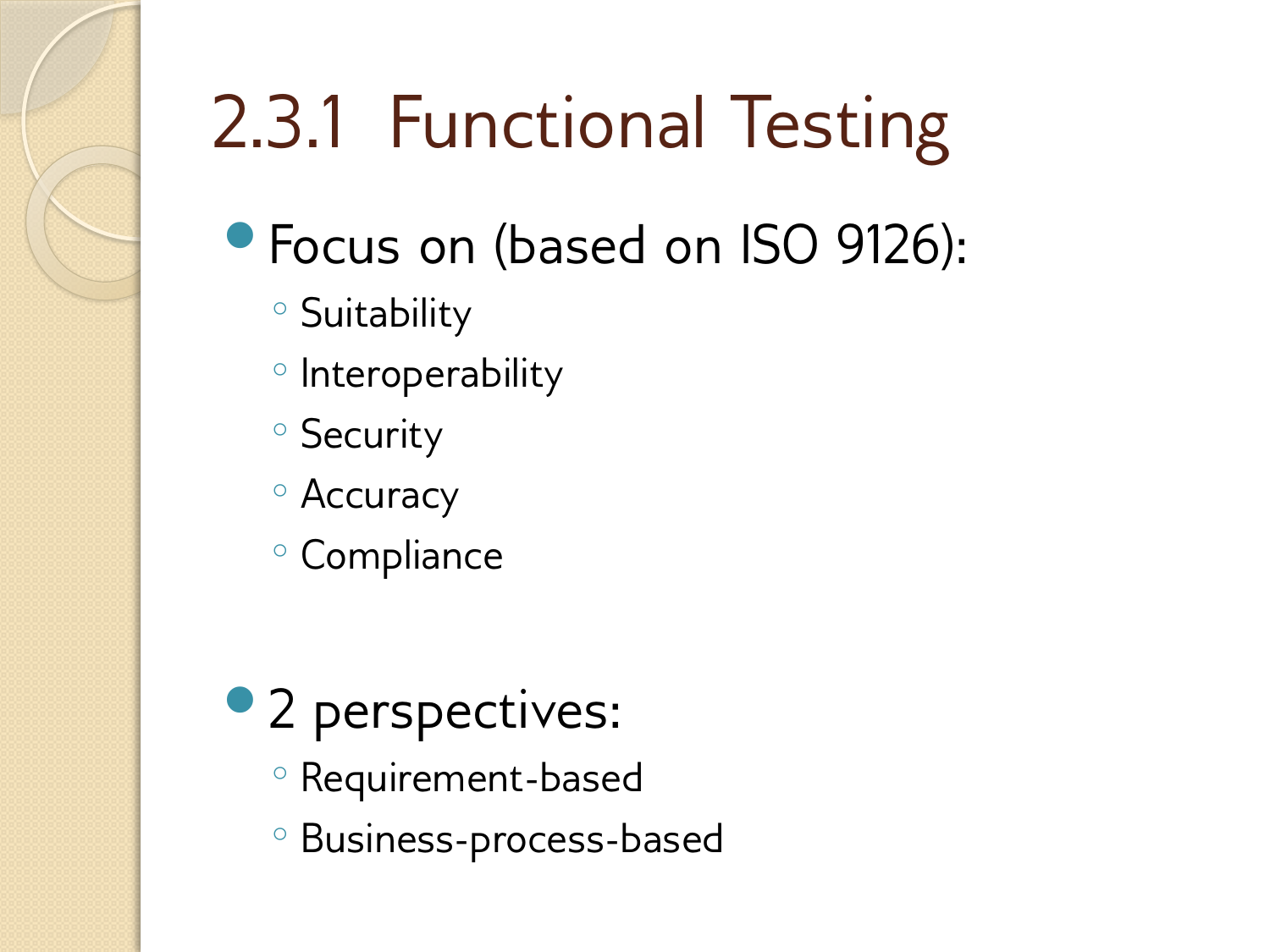

# 2.3.1  Functional Testing
Focus on (based on ISO 9126):
Suitability
Interoperability
Security
Accuracy
Compliance

2 perspectives:
Requirement-based
Business-process-based